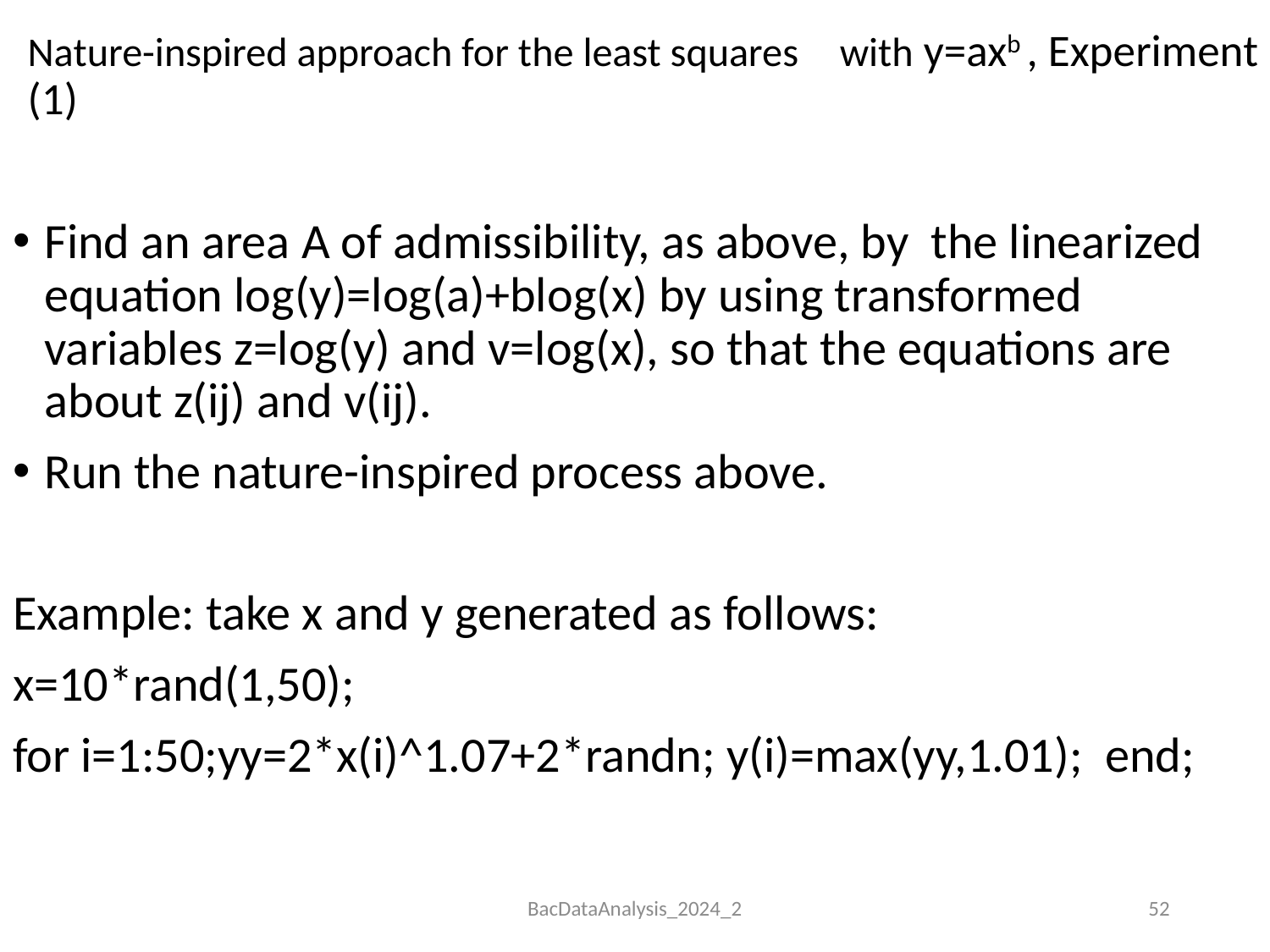

# Nature-inspired approach for the least squares    with y=axb , Experiment (1)
Find an area A of admissibility, as above, by  the linearized equation log(y)=log(a)+blog(x) by using transformed  variables z=log(y) and v=log(x), so that the equations are about z(ij) and v(ij).
Run the nature-inspired process above.

Example: take x and y generated as follows:
x=10*rand(1,50);
for i=1:50;yy=2*x(i)^1.07+2*randn; y(i)=max(yy,1.01);  end;
BacDataAnalysis_2024_2
52